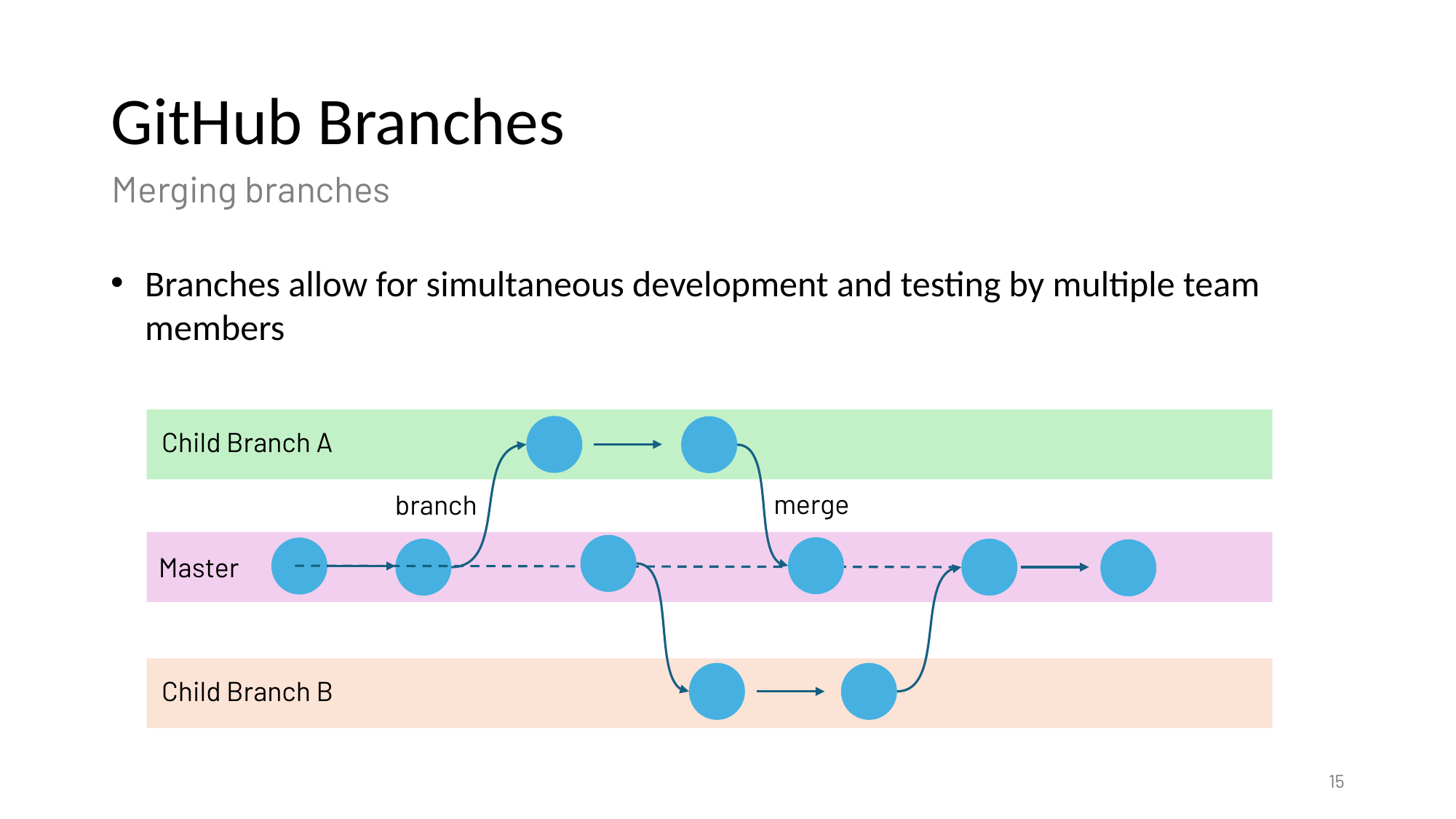

# GitHub Branches
Merging branches
Branches allow for simultaneous development and testing by multiple team members

Child Branch A
merge
branch

Master

Child Branch B
15